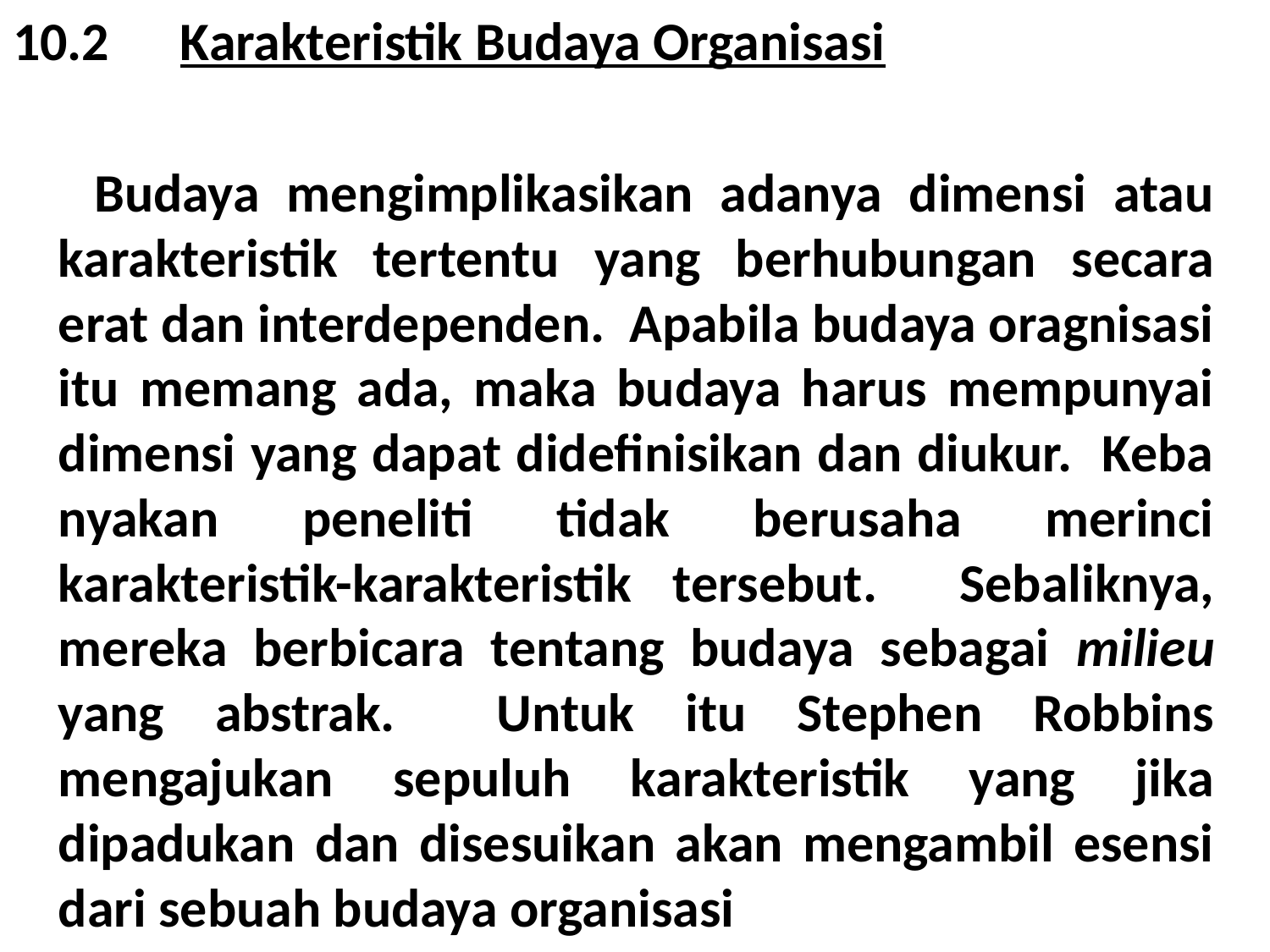

10.2	Karakteristik Budaya Organisasi

   Budaya mengimplikasikan adanya dimensi atau karakteristik ter­tentu yang berhubungan secara erat dan interdependen.  Apabila budaya oragnisasi itu memang ada, maka budaya harus mempunyai di­mensi yang dapat didefinisikan dan diukur.  Keba­nyakan peneliti tidak berusaha merinci karakteristik-karakteristik ter­sebut.  Sebaliknya, mereka berbicara tentang budaya sebagai milieu yang abstrak.  Untuk itu Stephen Robbins mengajukan sepuluh karakteristik yang jika dipadukan dan disesuikan akan mengambil esensi dari sebuah budaya organisasi